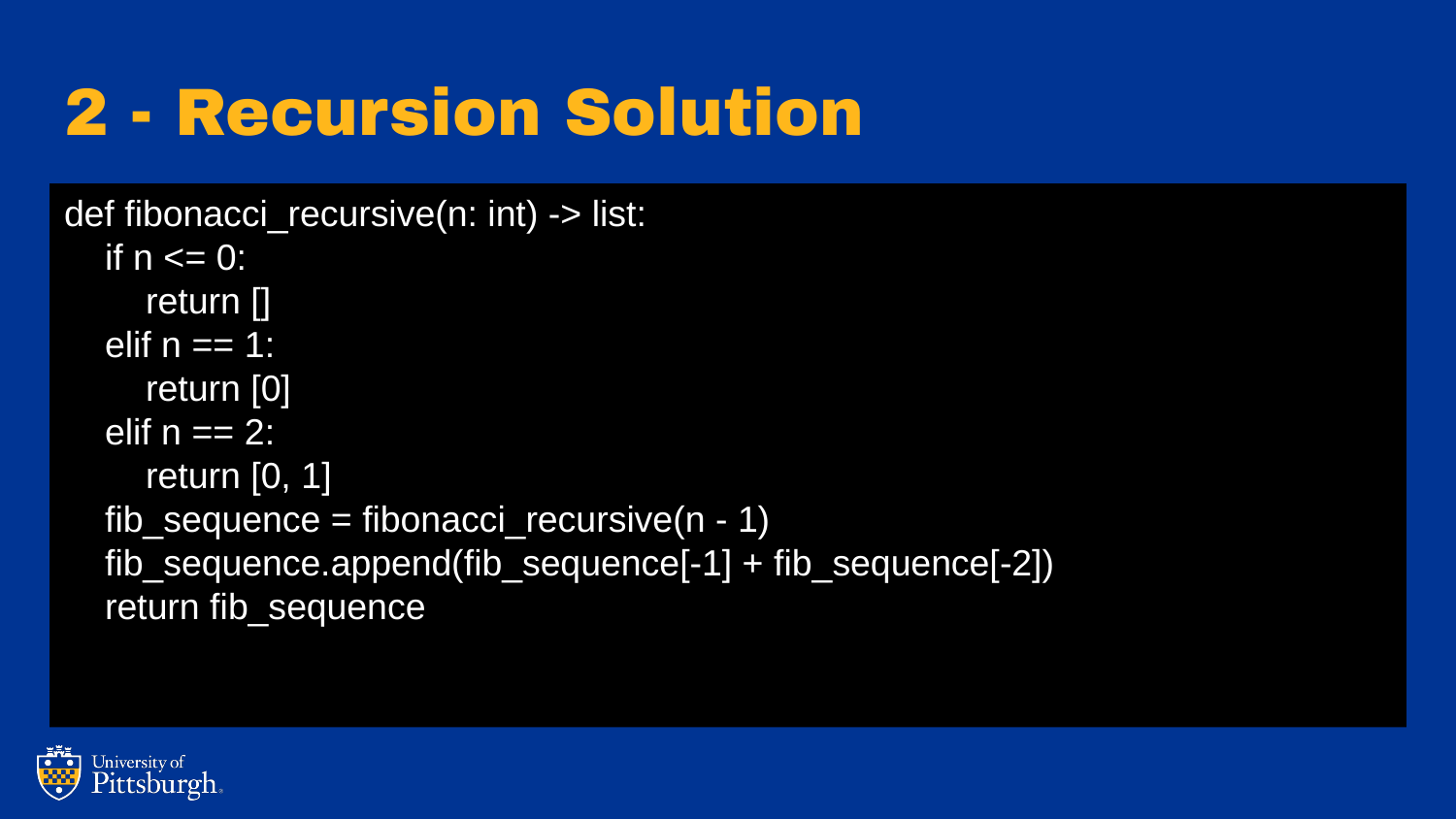

# 2 - Recursion Solution
def fibonacci_recursive(n: int) -> list:
    if n <= 0:
        return []
    elif n == 1:
        return [0]
    elif n == 2:
        return [0, 1]
    fib_sequence = fibonacci_recursive(n - 1)
    fib_sequence.append(fib_sequence[-1] + fib_sequence[-2])
    return fib_sequence